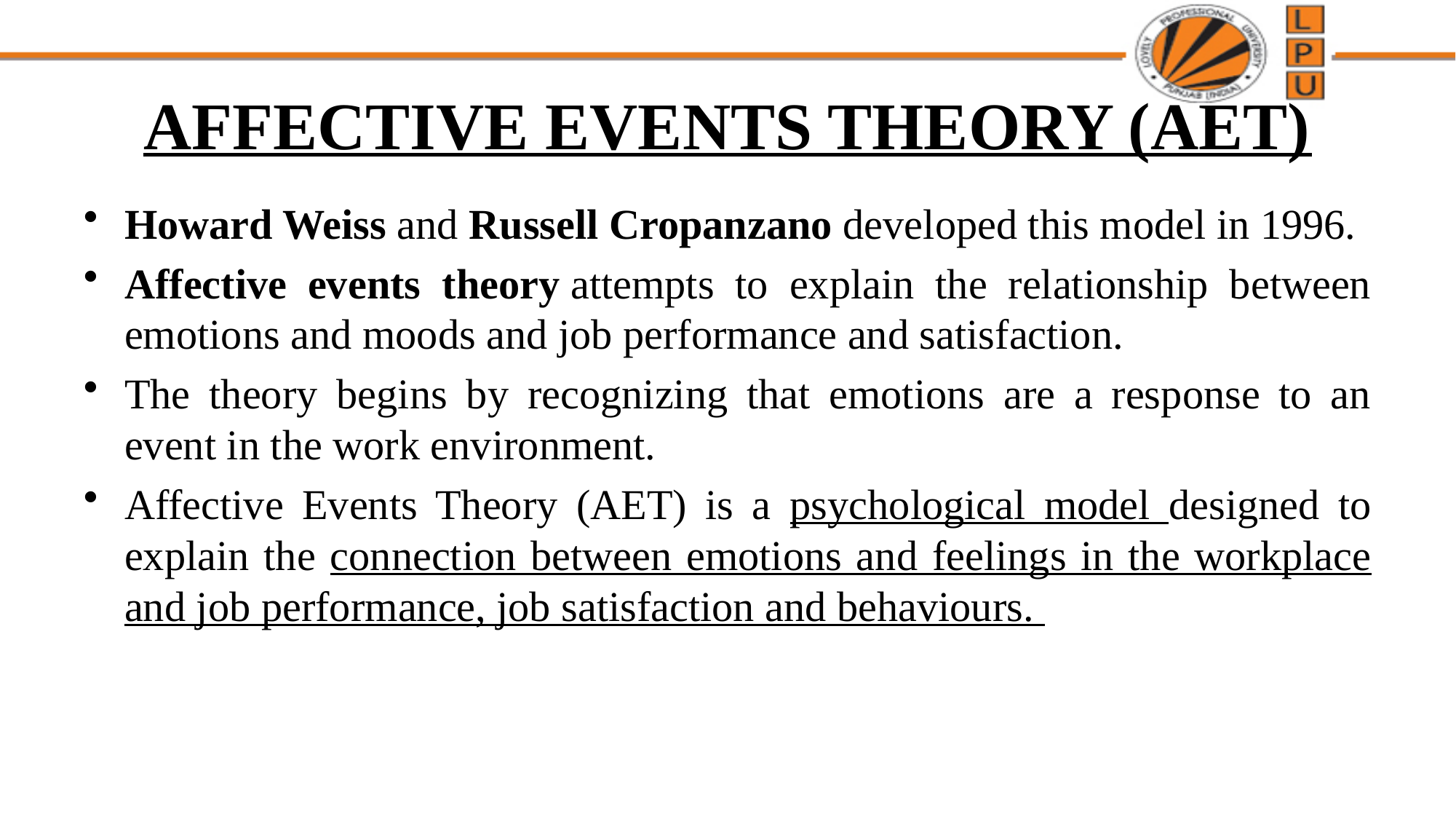

# AFFECTIVE EVENTS THEORY (AET)
Howard Weiss and Russell Cropanzano developed this model in 1996.
Affective events theory attempts to explain the relationship between emotions and moods and job performance and satisfaction.
The theory begins by recognizing that emotions are a response to an event in the work environment.
Affective Events Theory (AET) is a psychological model designed to explain the connection between emotions and feelings in the workplace and job performance, job satisfaction and behaviours.